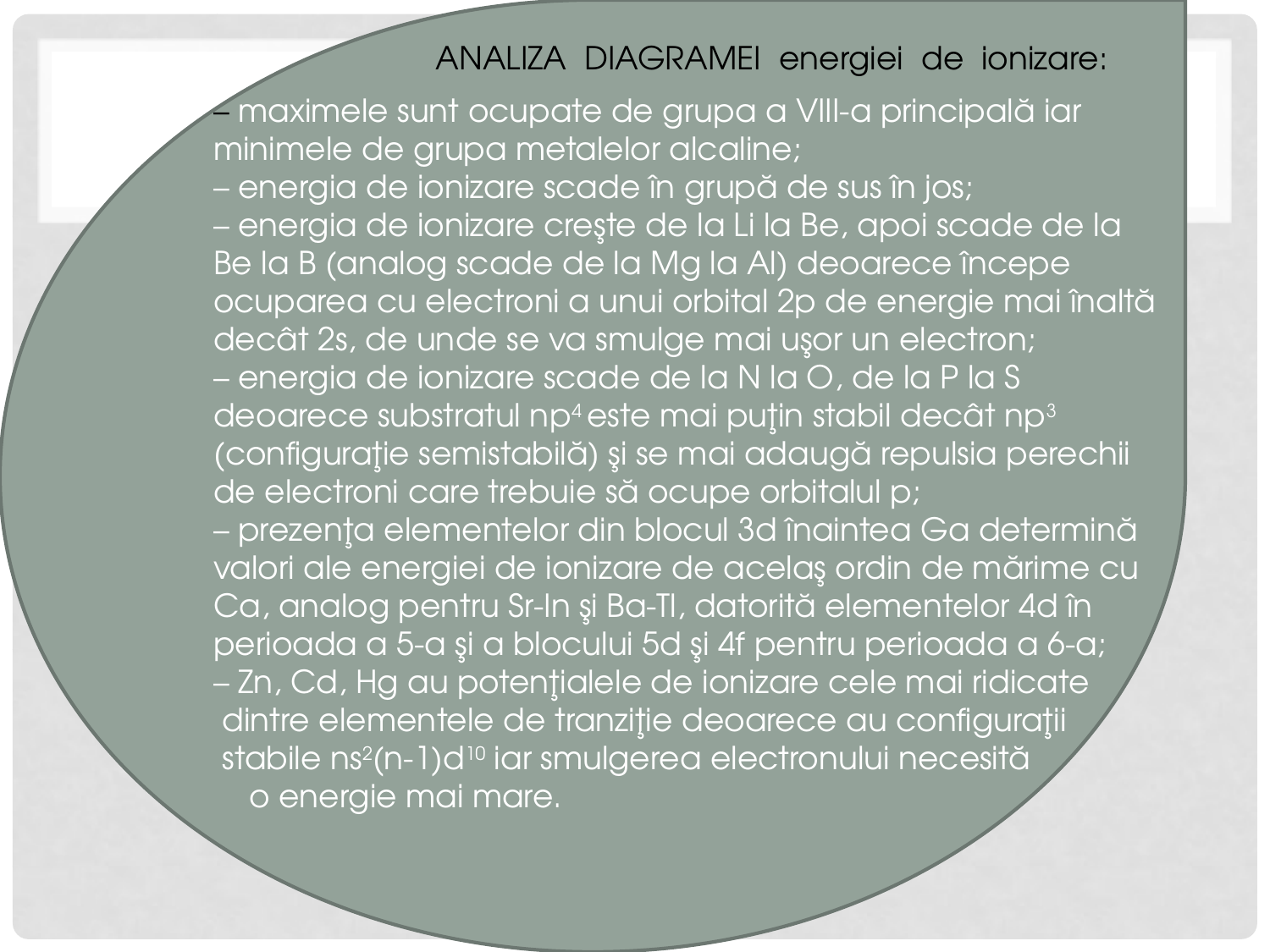

ANALIZA  DIAGRAMEI  energiei  de  ionizare:
– maximele sunt ocupate de grupa a VIII-a principală iar minimele de grupa metalelor alcaline;
– energia de ionizare scade în grupă de sus în jos;
– energia de ionizare creşte de la Li la Be, apoi scade de la Be la B (analog scade de la Mg la Al) deoarece începe ocuparea cu electroni a unui orbital 2p de energie mai înaltă decât 2s, de unde se va smulge mai uşor un electron;
– energia de ionizare scade de la N la O, de la P la S deoarece substratul np4 este mai puţin stabil decât np3 (configuraţie semistabilă) şi se mai adaugă repulsia perechii de electroni care trebuie să ocupe orbitalul p;
– prezenţa elementelor din blocul 3d înaintea Ga determină valori ale energiei de ionizare de acelaş ordin de mărime cu Ca, analog pentru Sr-In şi Ba-Tl, datorită elementelor 4d în perioada a 5-a şi a blocului 5d şi 4f pentru perioada a 6-a;
– Zn, Cd, Hg au potenţialele de ionizare cele mai ridicate
 dintre elementele de tranziţie deoarece au configuraţii
 stabile ns2(n-1)d10 iar smulgerea electronului necesită
    o energie mai mare.